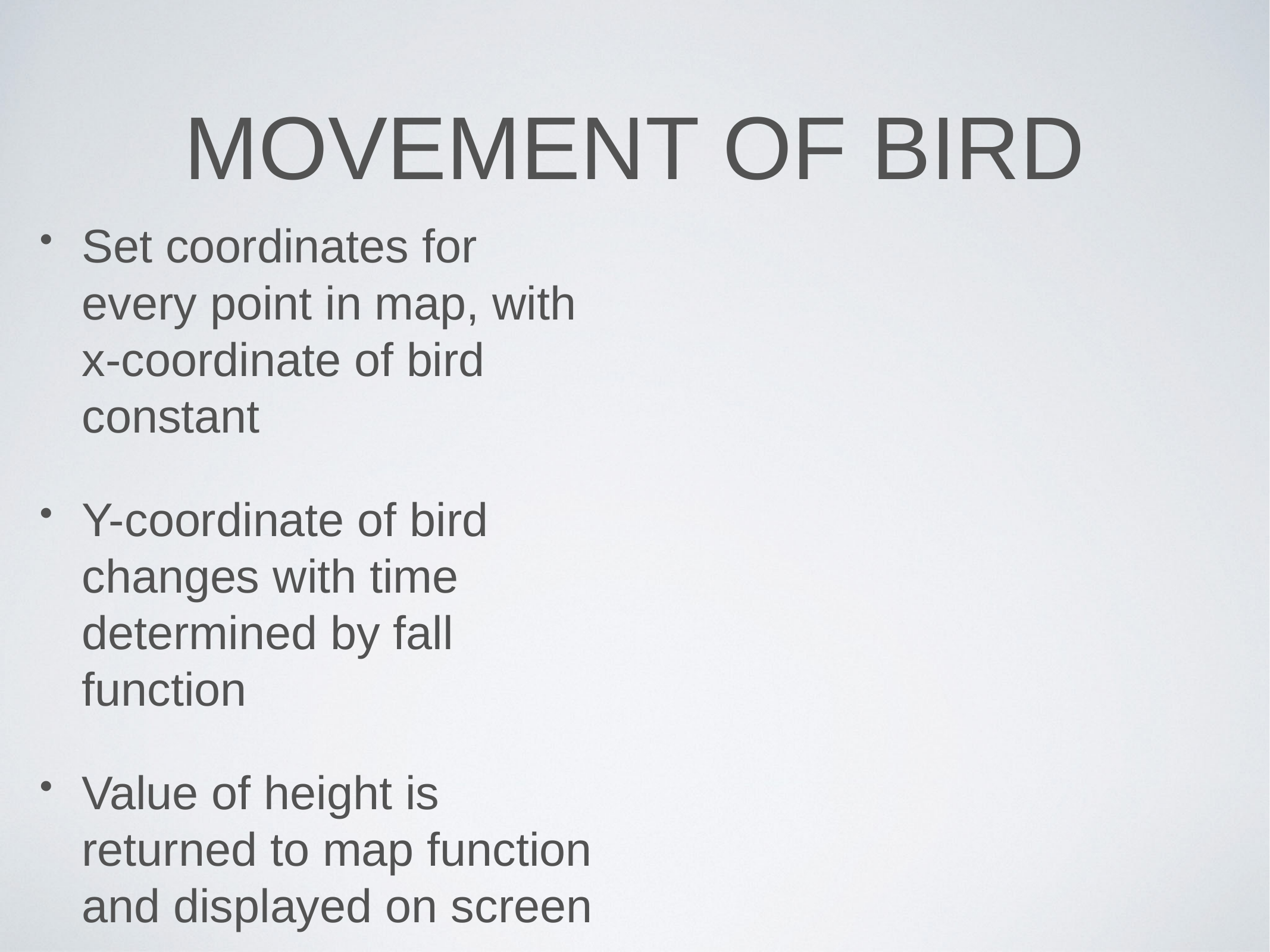

# Movement of bird
Set coordinates for every point in map, with x-coordinate of bird constant
Y-coordinate of bird changes with time determined by fall function
Value of height is returned to map function and displayed on screen